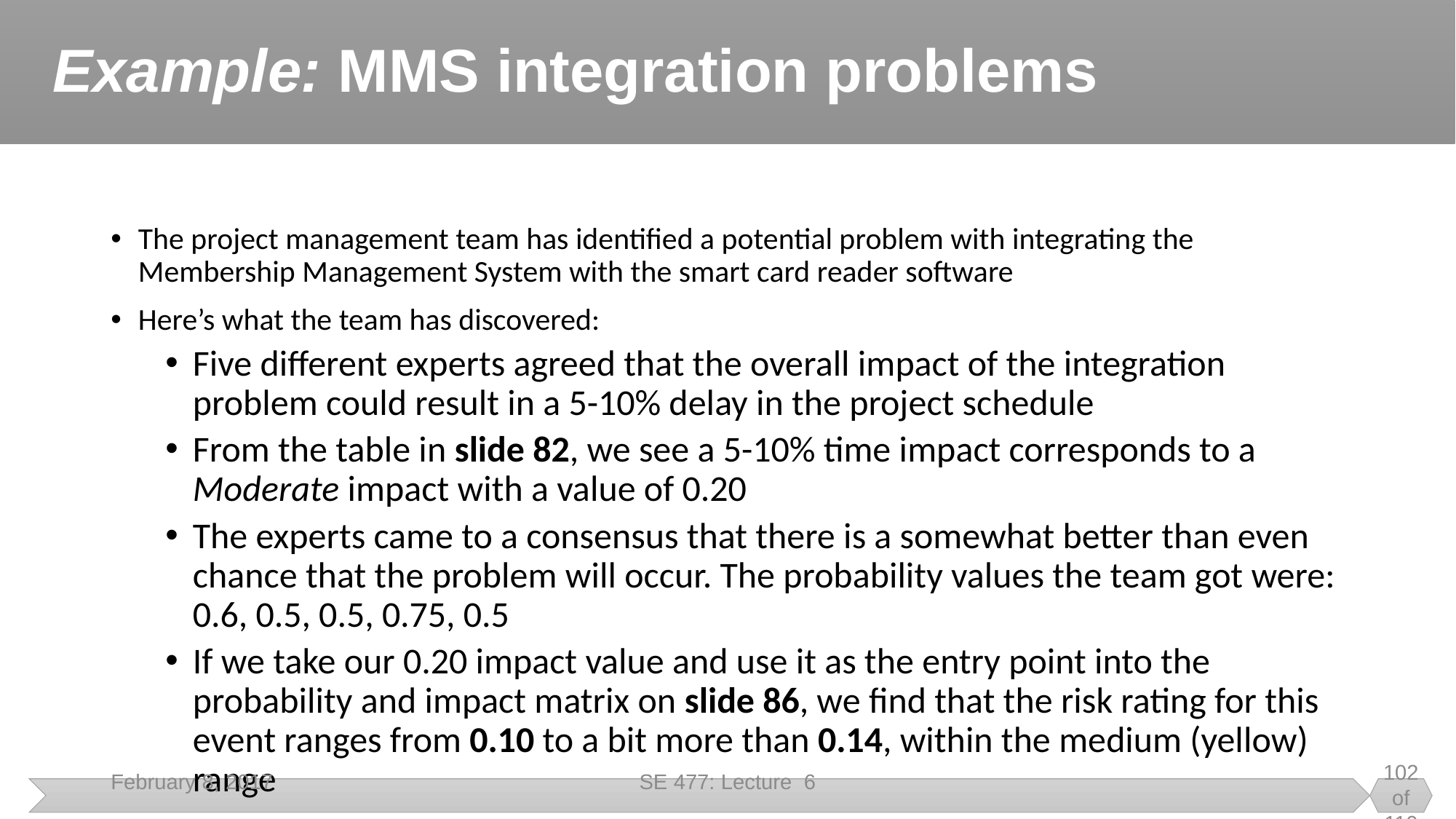

# Example: MMS integration problems
The project management team has identified a potential problem with integrating the Membership Management System with the smart card reader software
Here’s what the team has discovered:
Five different experts agreed that the overall impact of the integration problem could result in a 5-10% delay in the project schedule
From the table in slide 82, we see a 5-10% time impact corresponds to a Moderate impact with a value of 0.20
The experts came to a consensus that there is a somewhat better than even chance that the problem will occur. The probability values the team got were:  0.6, 0.5, 0.5, 0.75, 0.5
If we take our 0.20 impact value and use it as the entry point into the probability and impact matrix on slide 86, we find that the risk rating for this event ranges from 0.10 to a bit more than 0.14, within the medium (yellow) range
February 8, 2017
SE 477: Lecture  6
102 of 110